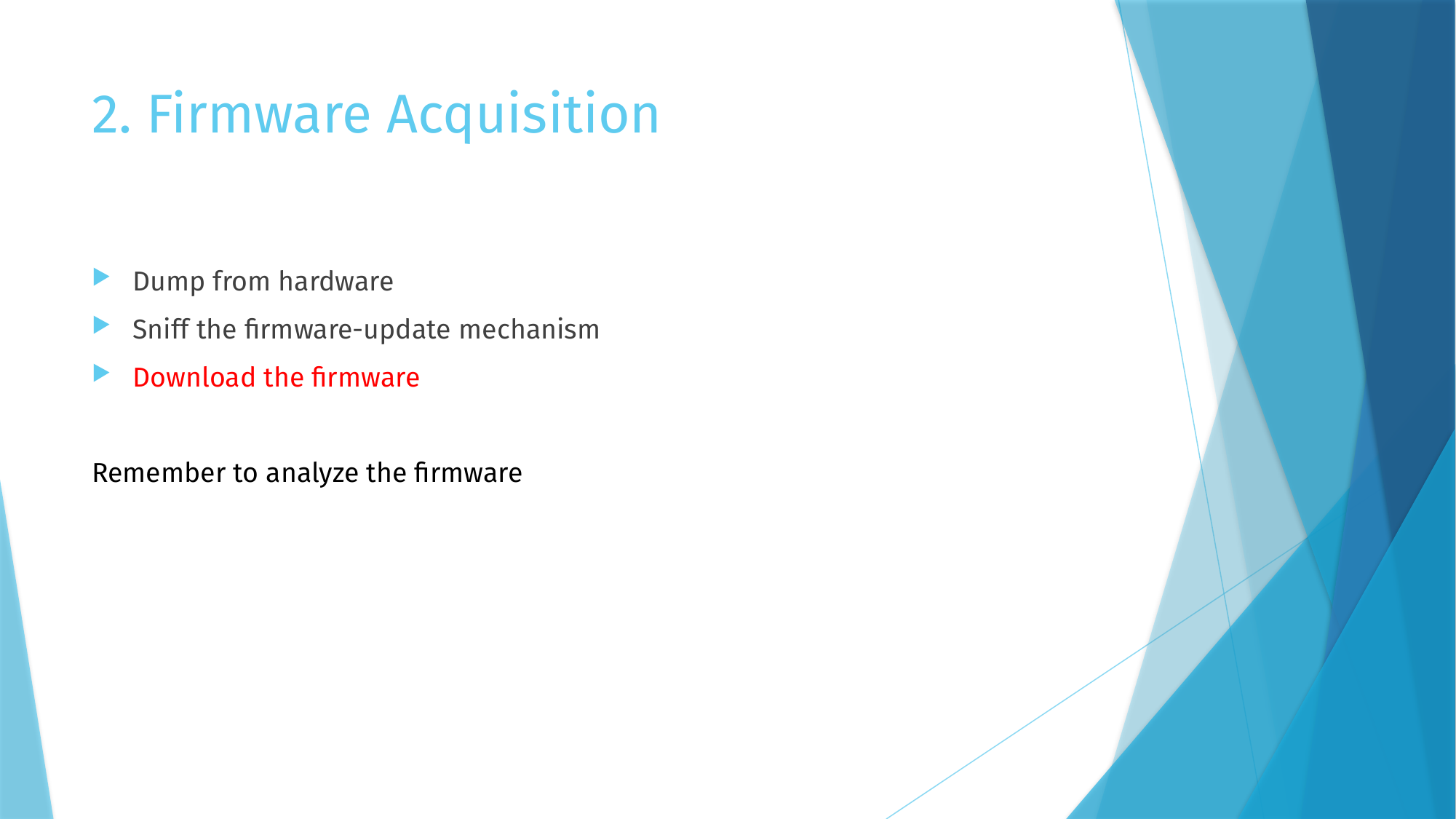

# 2. Firmware Acquisition
Dump from hardware
Sniff the firmware-update mechanism
Download the firmware

Remember to analyze the firmware